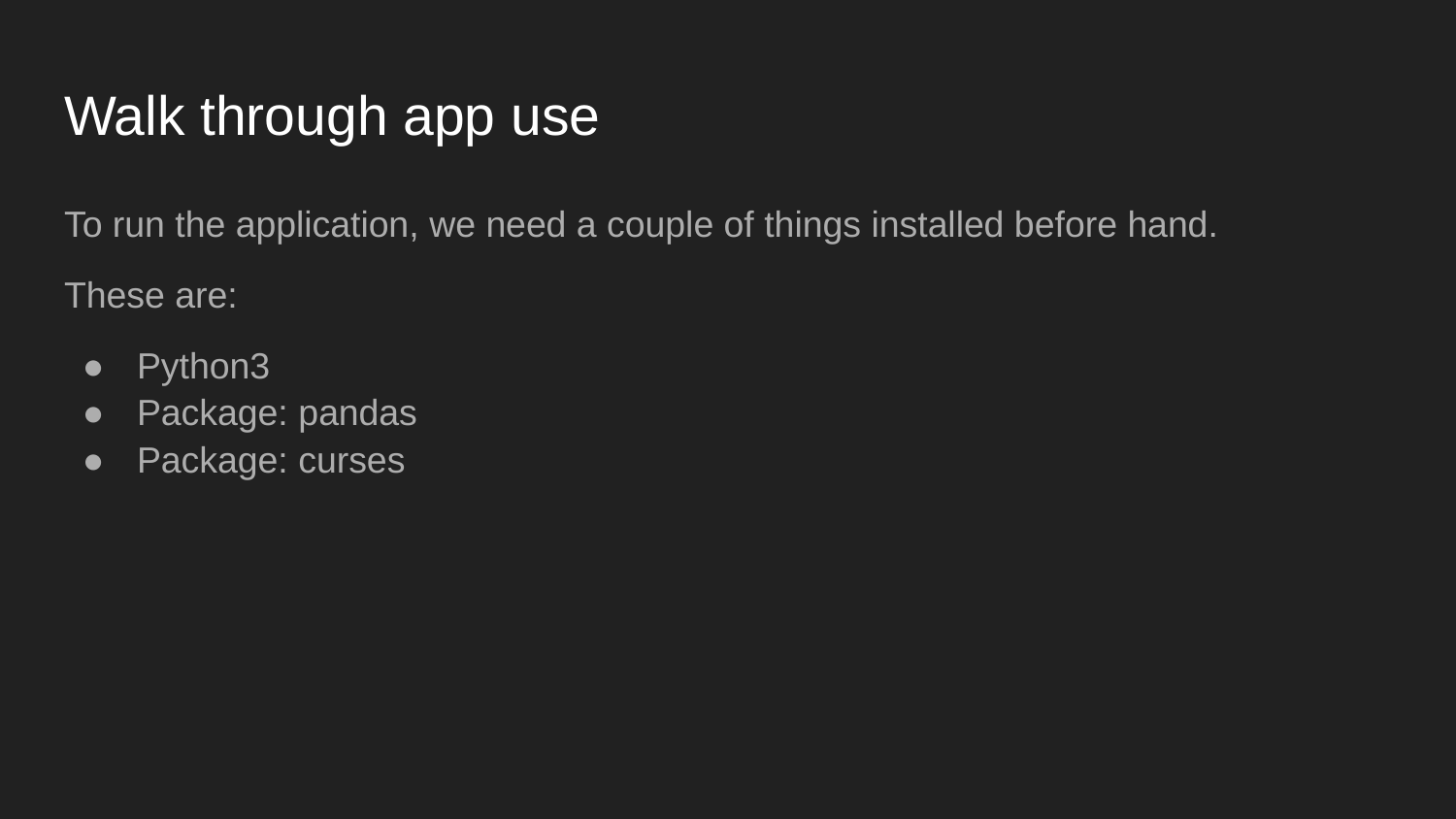

# Walk through app use
To run the application, we need a couple of things installed before hand.
These are:
Python3
Package: pandas
Package: curses